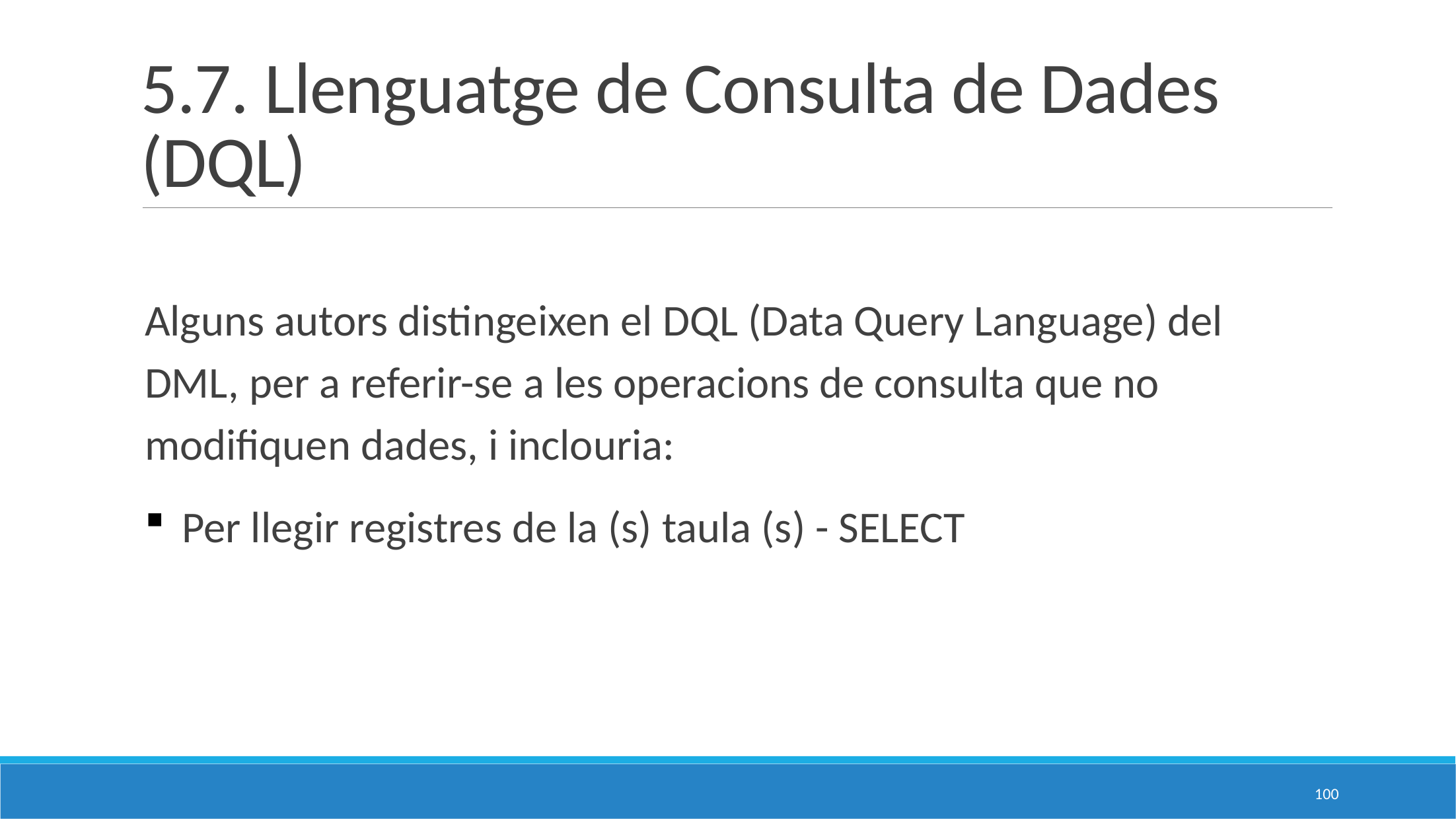

# 5.7. Llenguatge de Consulta de Dades (DQL)

Alguns autors distingeixen el DQL (Data Query Language) del DML, per a referir-se a les operacions de consulta que no modifiquen dades, i inclouria:
Per llegir registres de la (s) taula (s) - SELECT

100